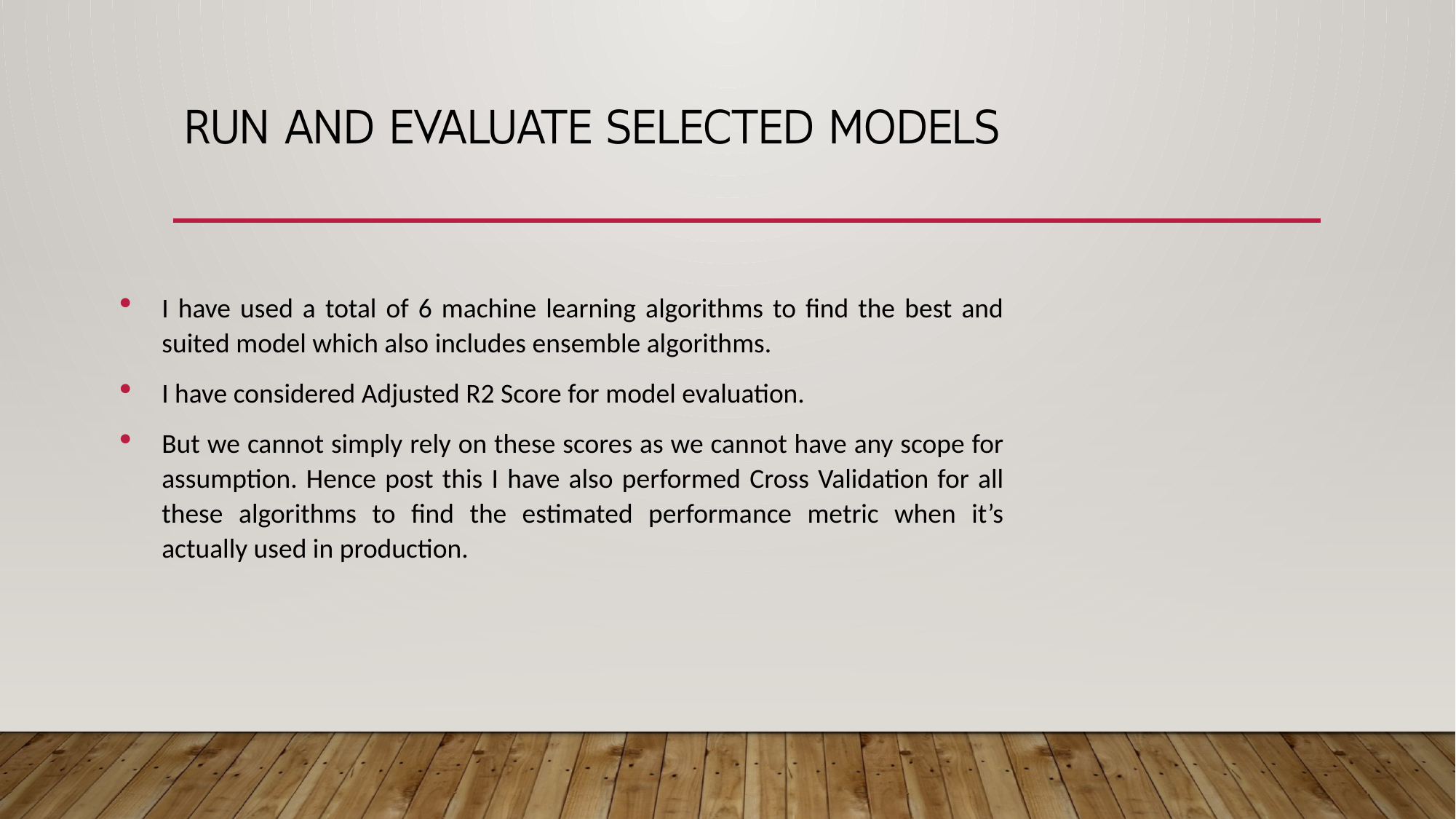

# Run and Evaluate selected models
I have used a total of 6 machine learning algorithms to find the best and suited model which also includes ensemble algorithms.
I have considered Adjusted R2 Score for model evaluation.
But we cannot simply rely on these scores as we cannot have any scope for assumption. Hence post this I have also performed Cross Validation for all these algorithms to find the estimated performance metric when it’s actually used in production.